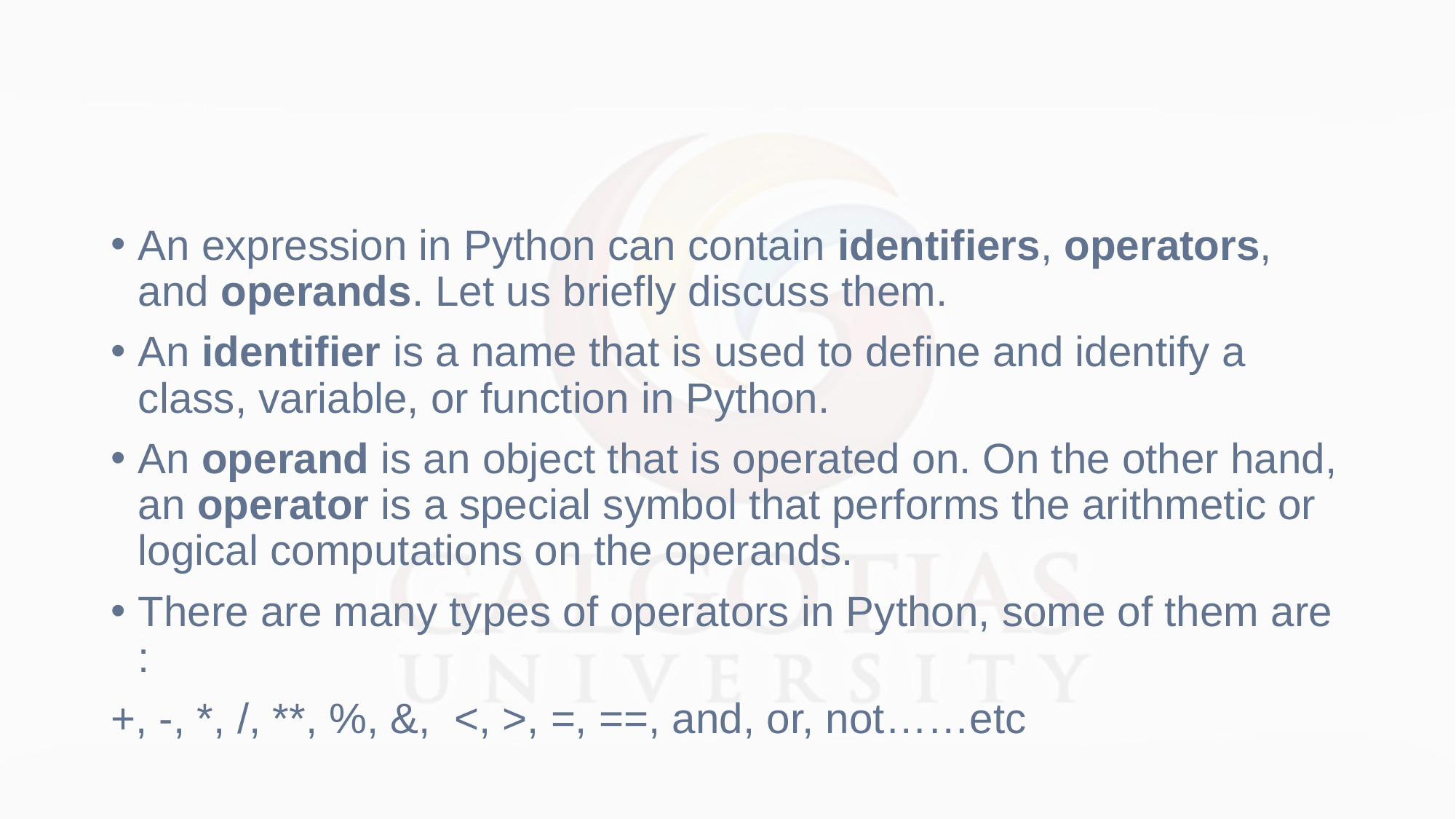

#
An expression in Python can contain identifiers, operators, and operands. Let us briefly discuss them.
An identifier is a name that is used to define and identify a class, variable, or function in Python.
An operand is an object that is operated on. On the other hand, an operator is a special symbol that performs the arithmetic or logical computations on the operands.
There are many types of operators in Python, some of them are :
+, -, *, /, **, %, &,  <, >, =, ==, and, or, not……etc